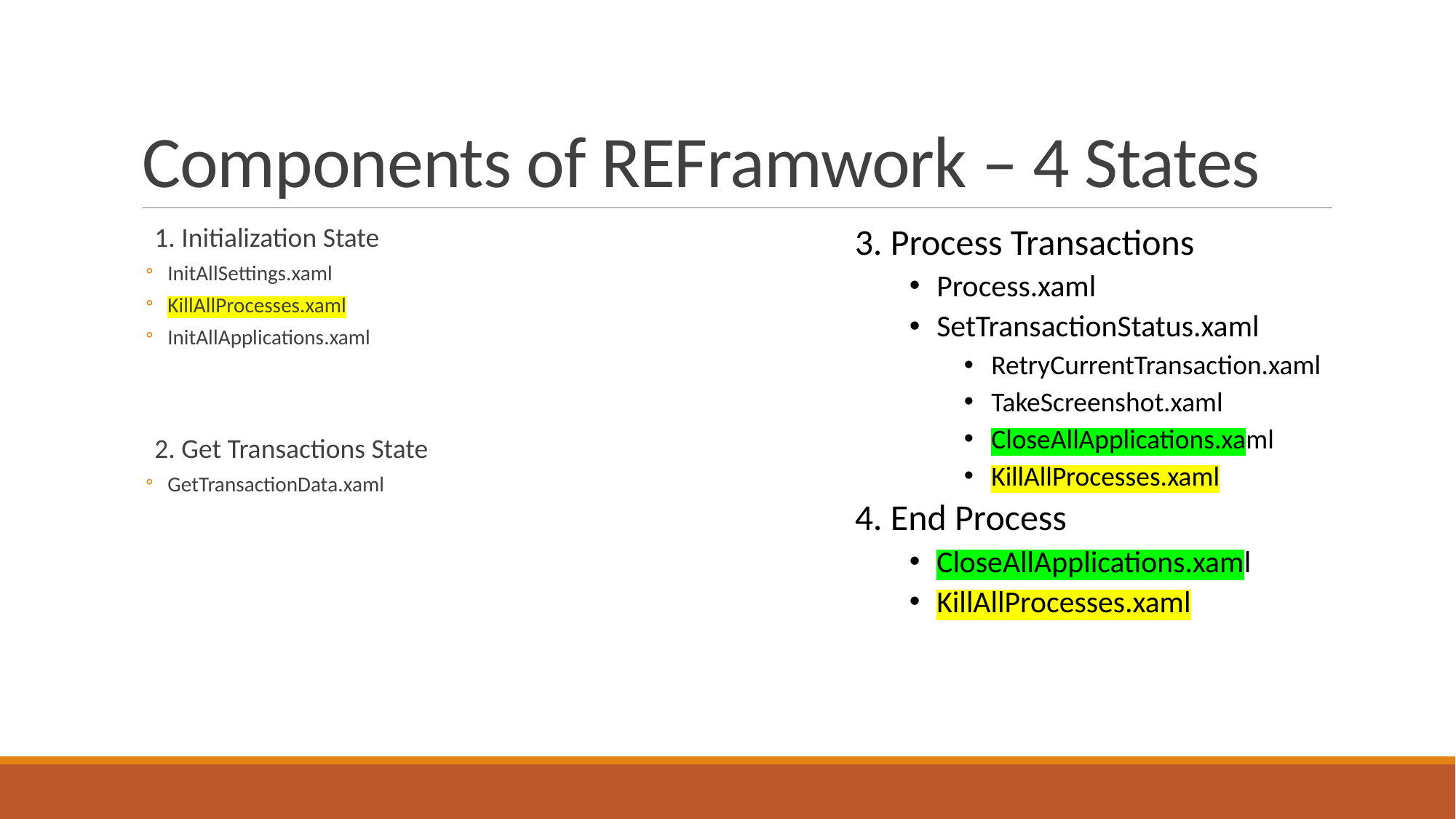

# Components of REFramwork – 4 States
1. Initialization State
InitAllSettings.xaml
KillAllProcesses.xaml
InitAllApplications.xaml

2. Get Transactions State
GetTransactionData.xaml

3. Process Transactions
Process.xaml
SetTransactionStatus.xaml
RetryCurrentTransaction.xaml
TakeScreenshot.xaml
CloseAllApplications.xaml
KillAllProcesses.xaml
4. End Process
CloseAllApplications.xaml
KillAllProcesses.xaml